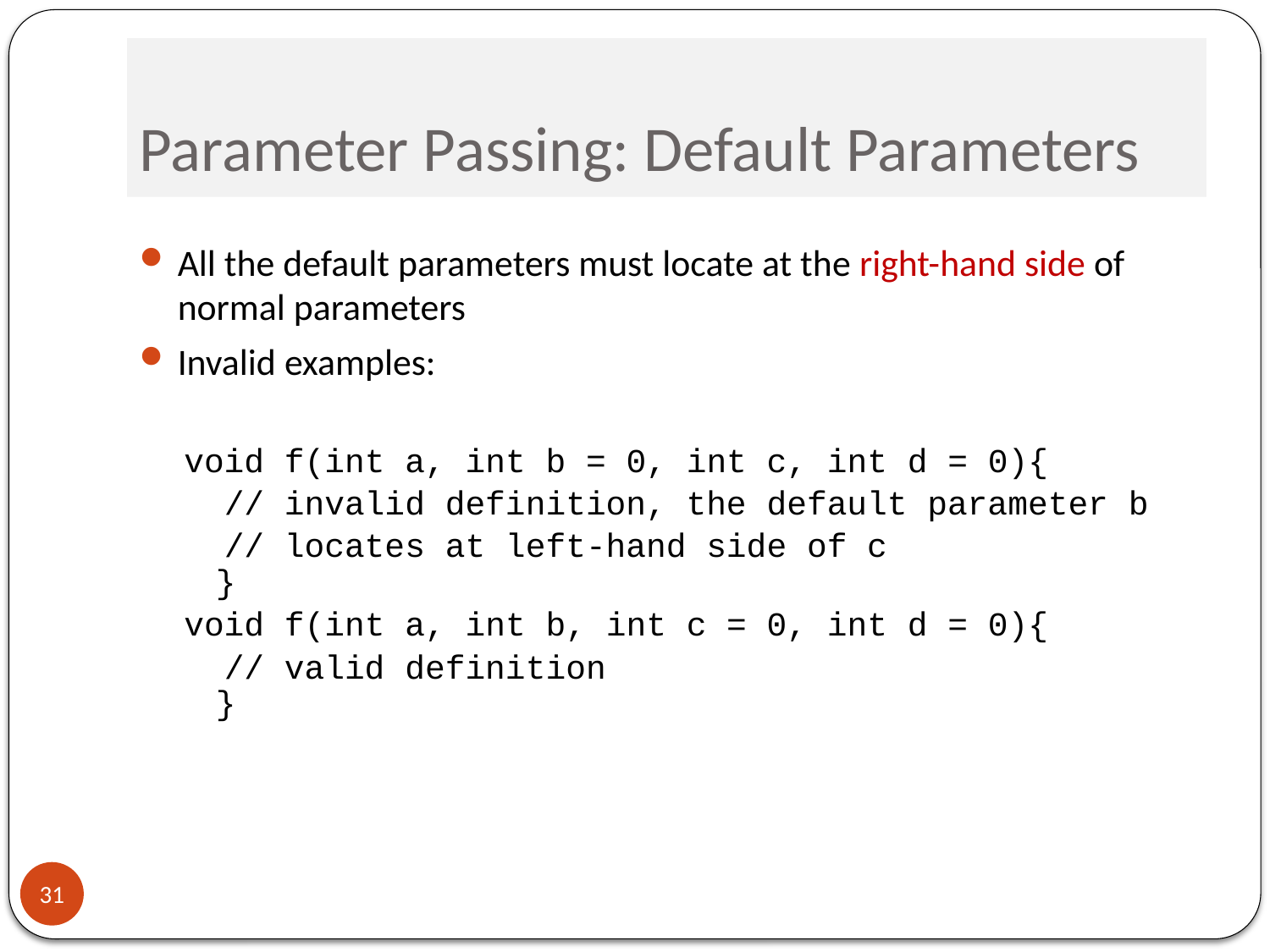

# Parameter Passing: Default Parameters
All the default parameters must locate at the right-hand side of normal parameters
Invalid examples:

void f(int a, int b = 0, int c, int d = 0){
  // invalid definition, the default parameter b
  // locates at left-hand side of c
}
void f(int a, int b, int c = 0, int d = 0){
  // valid definition
}

31